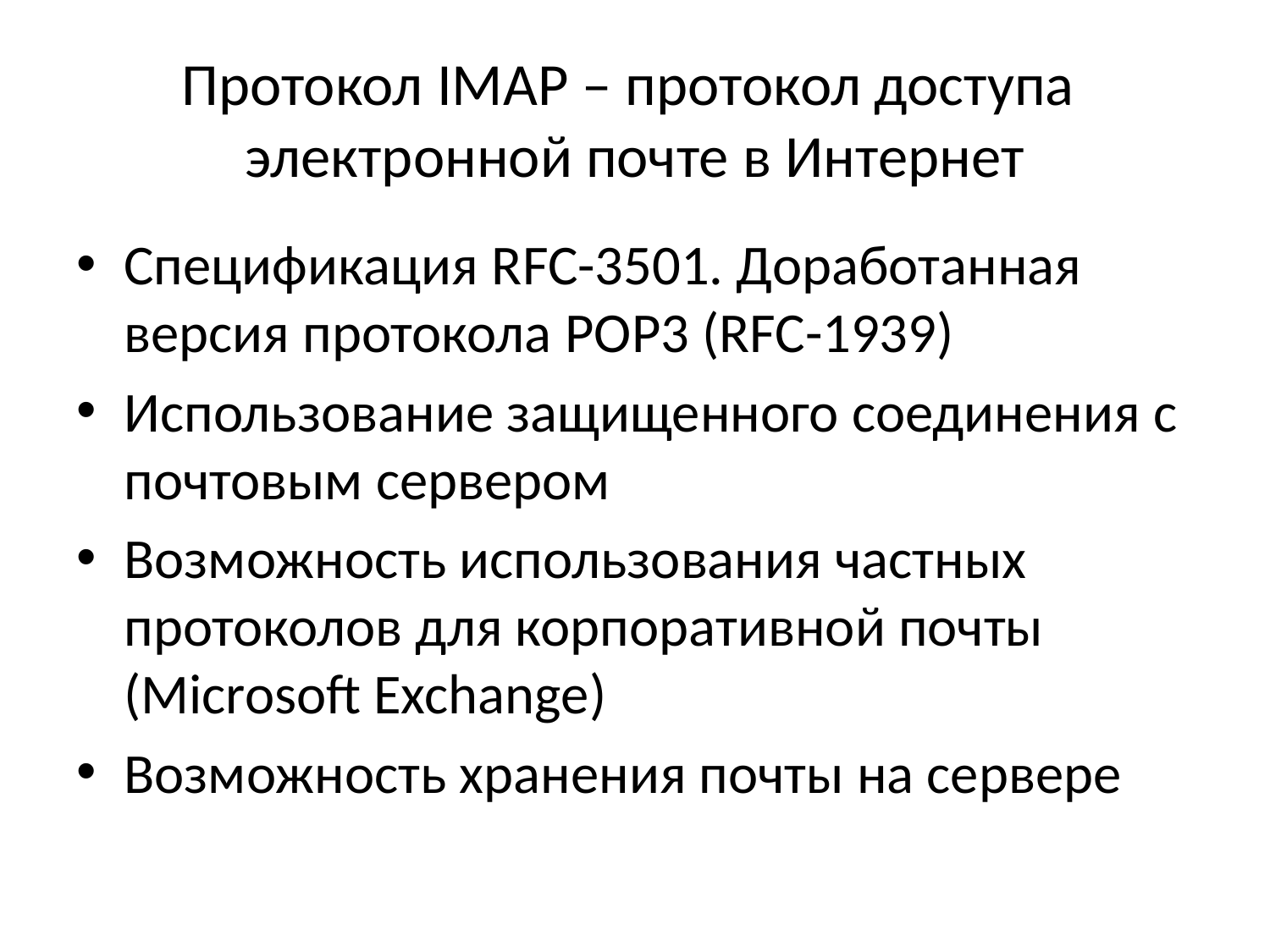

# Протокол IMAP – протокол доступа  электронной почте в Интернет
Спецификация RFC-3501. Доработанная версия протокола POP3 (RFC-1939)
Использование защищенного соединения с почтовым сервером
Возможность использования частных протоколов для корпоративной почты (Microsoft Exchange)
Возможность хранения почты на сервере